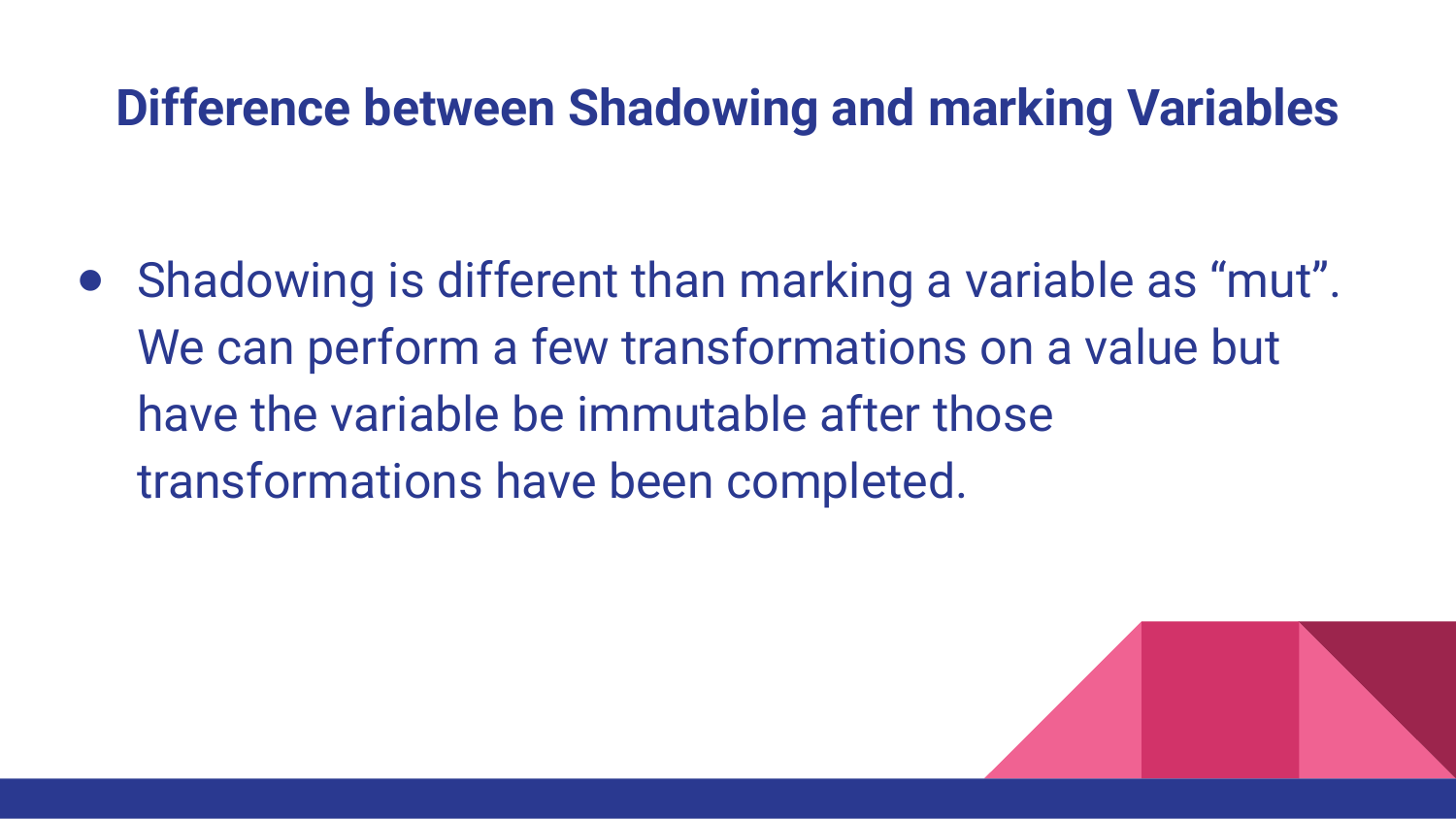

# Difference between Shadowing and marking Variables
Shadowing is different than marking a variable as “mut”. We can perform a few transformations on a value but have the variable be immutable after those transformations have been completed.